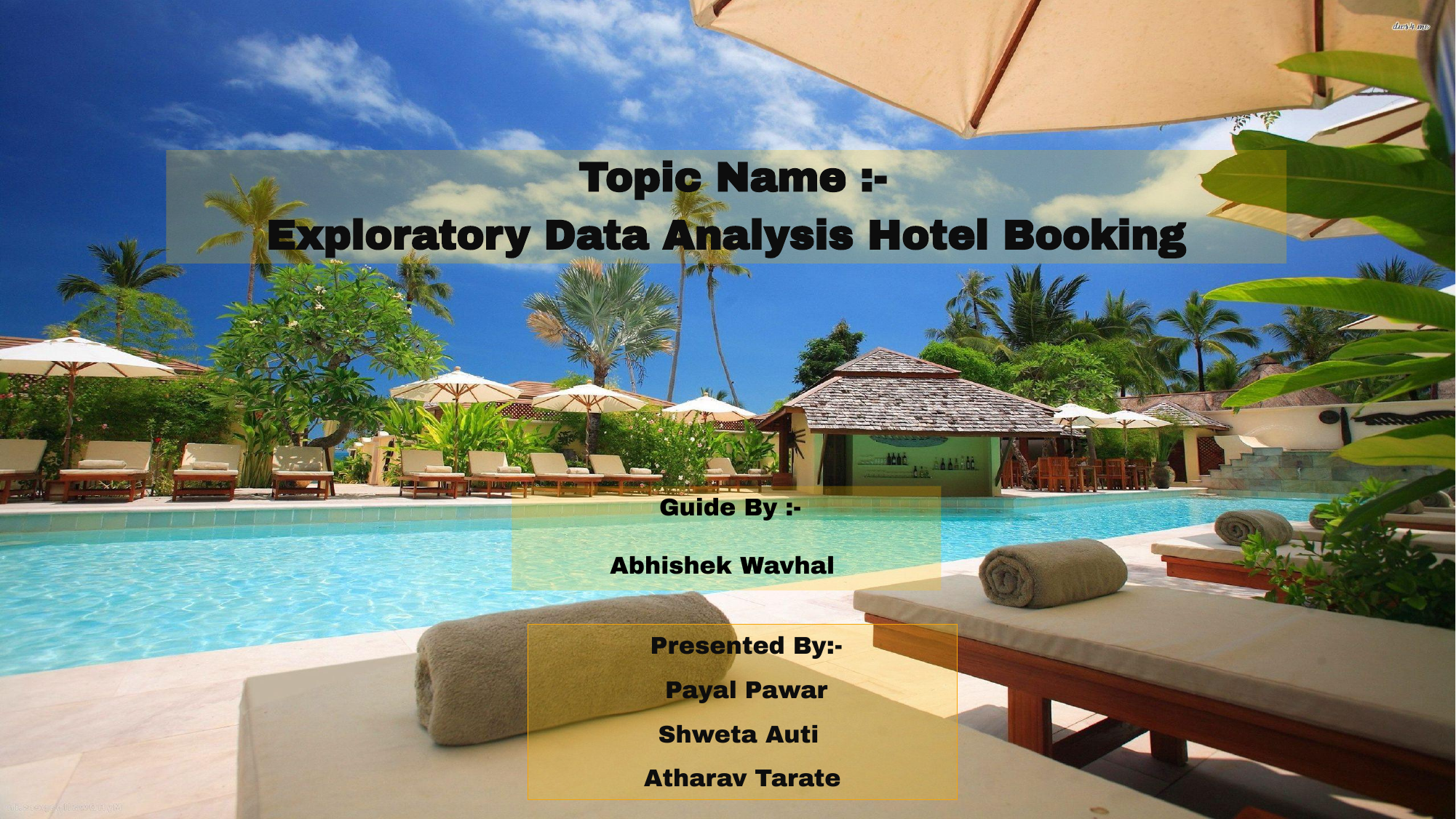

Topic Name :-
Exploratory Data Analysis Hotel Booking

 Guide By :-
 Abhishek Wavhal
  Presented By:-
 Payal Pawar
Shweta Auti
 Atharav Tarate